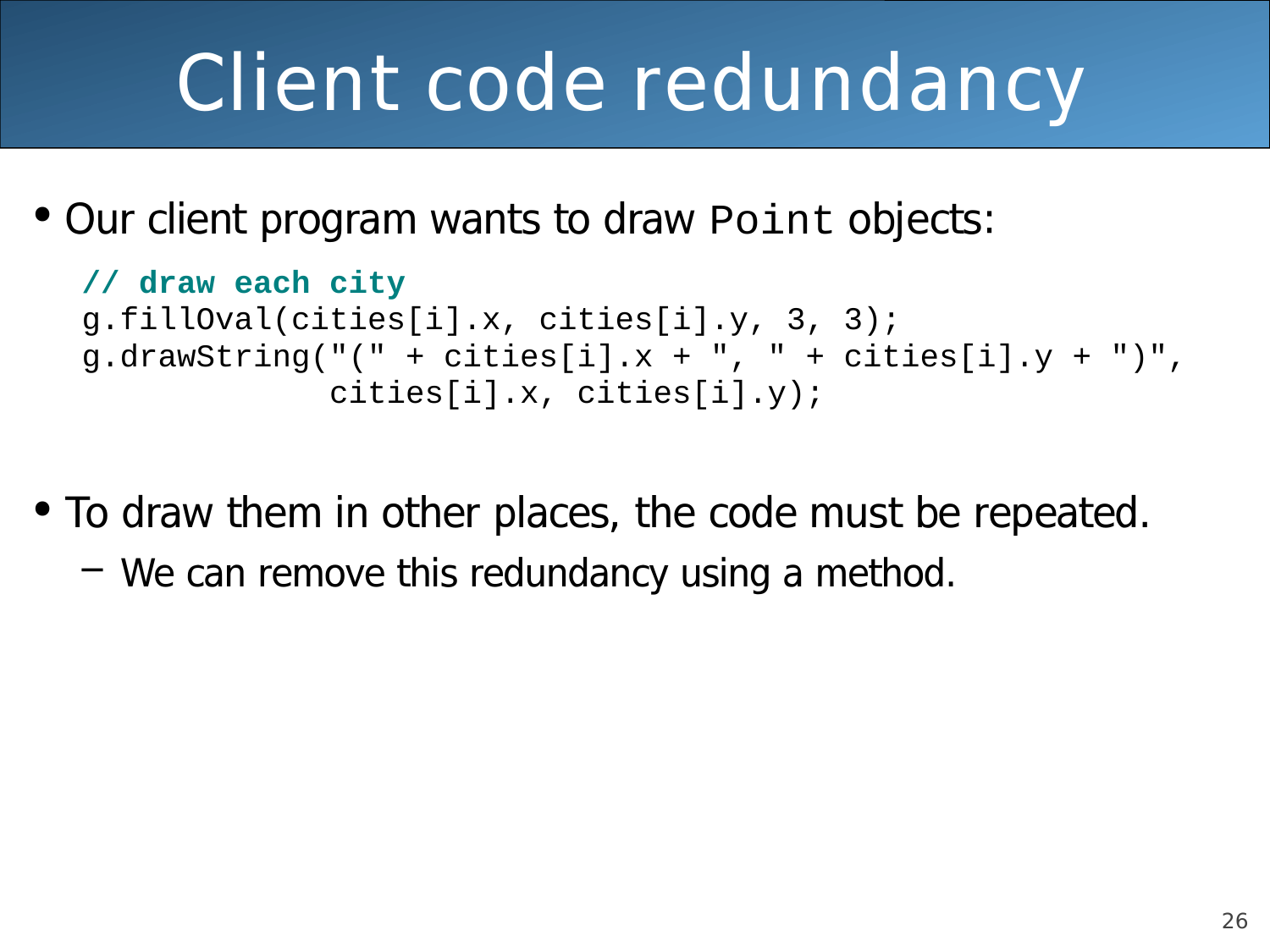

# Client code redundancy
Our client program wants to draw Point objects:

// draw each city
g.fillOval(cities[i].x, cities[i].y, 3, 3);
g.drawString("(" + cities[i].x + ", " + cities[i].y + ")",
             cities[i].x, cities[i].y);

To draw them in other places, the code must be repeated.
We can remove this redundancy using a method.